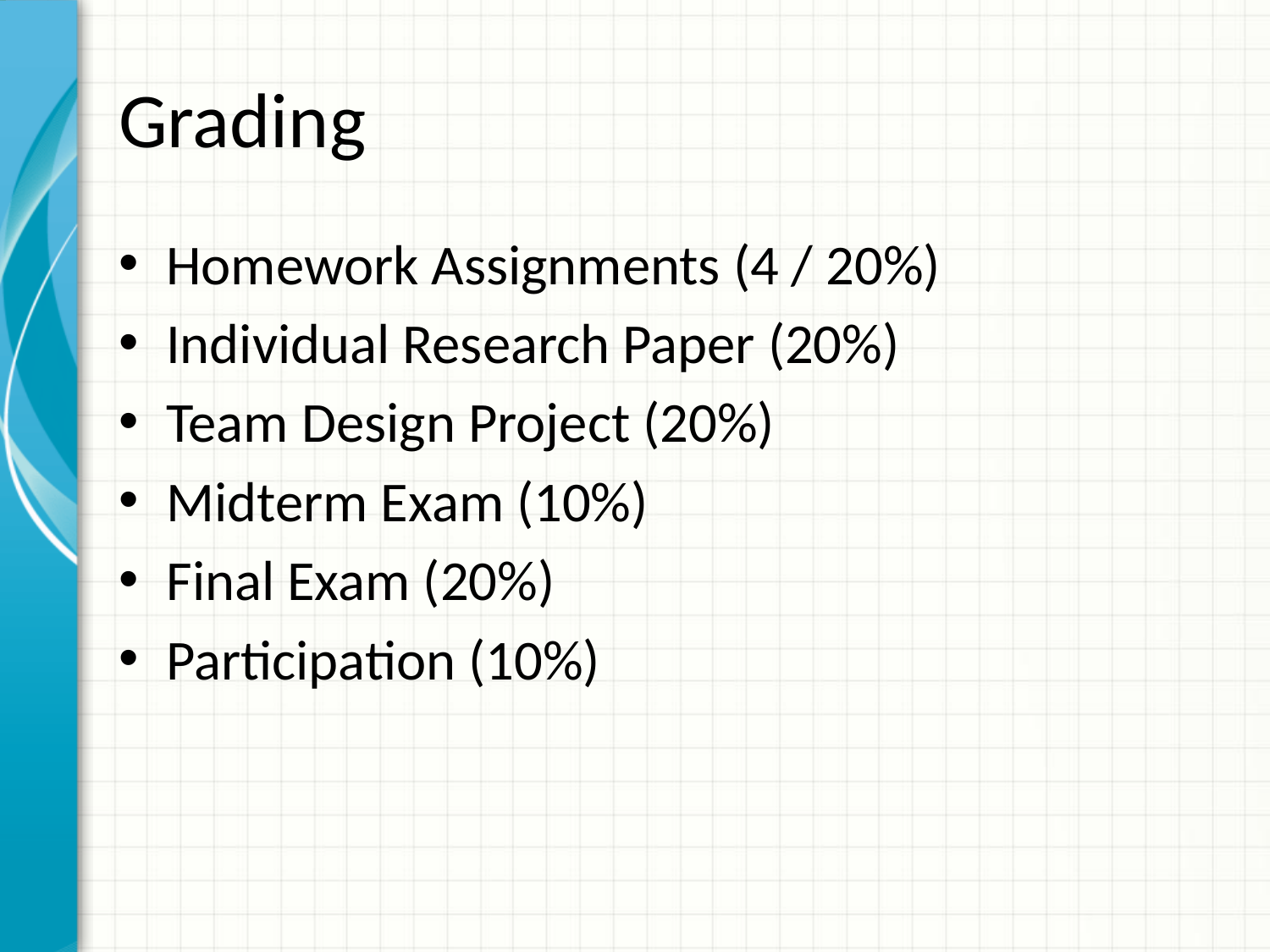

# Grading
Homework Assignments (4 / 20%)
Individual Research Paper (20%)
Team Design Project (20%)
Midterm Exam (10%)
Final Exam (20%)
Participation (10%)